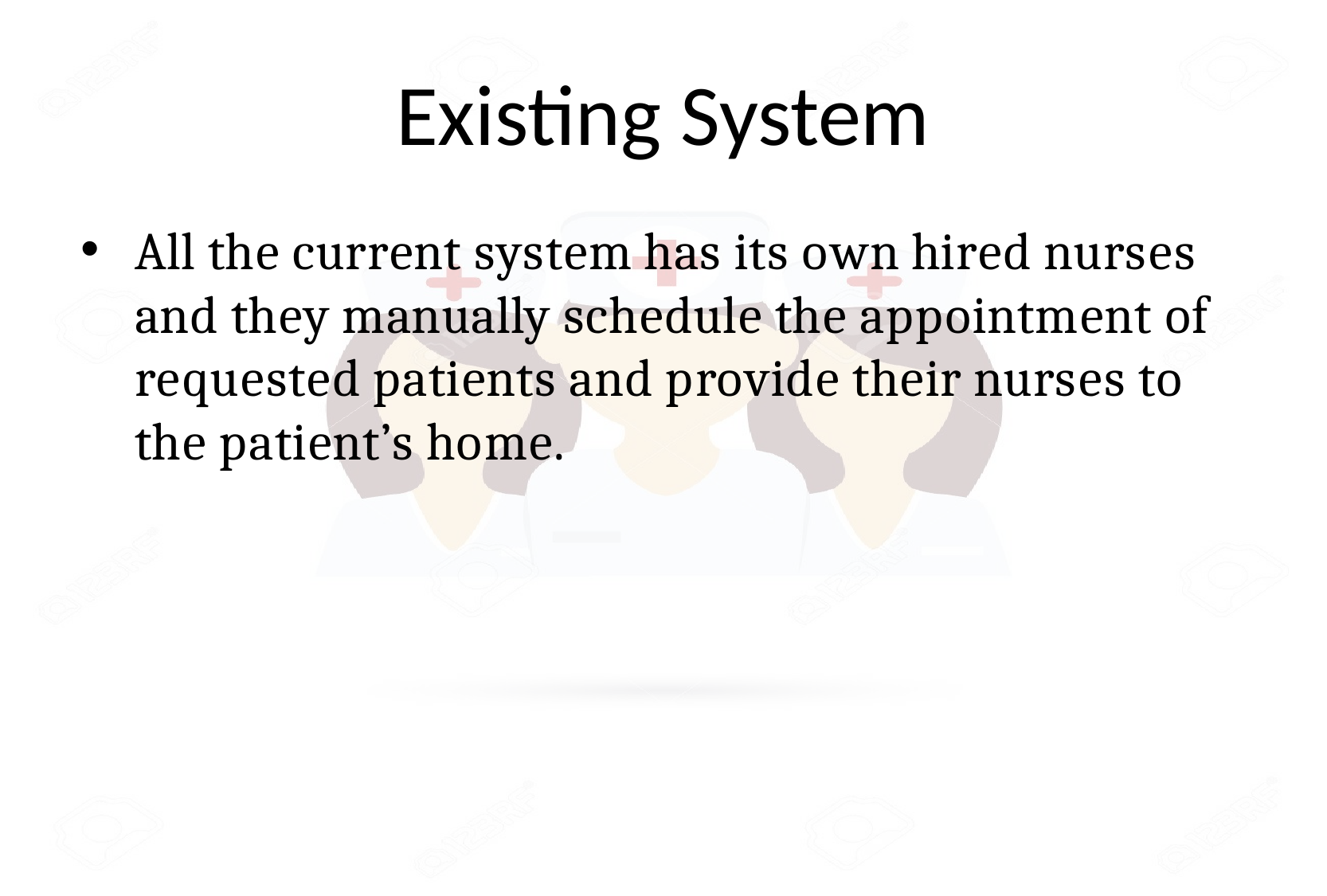

# Existing System
All the current system has its own hired nurses and they manually schedule the appointment of requested patients and provide their nurses to the patient’s home.